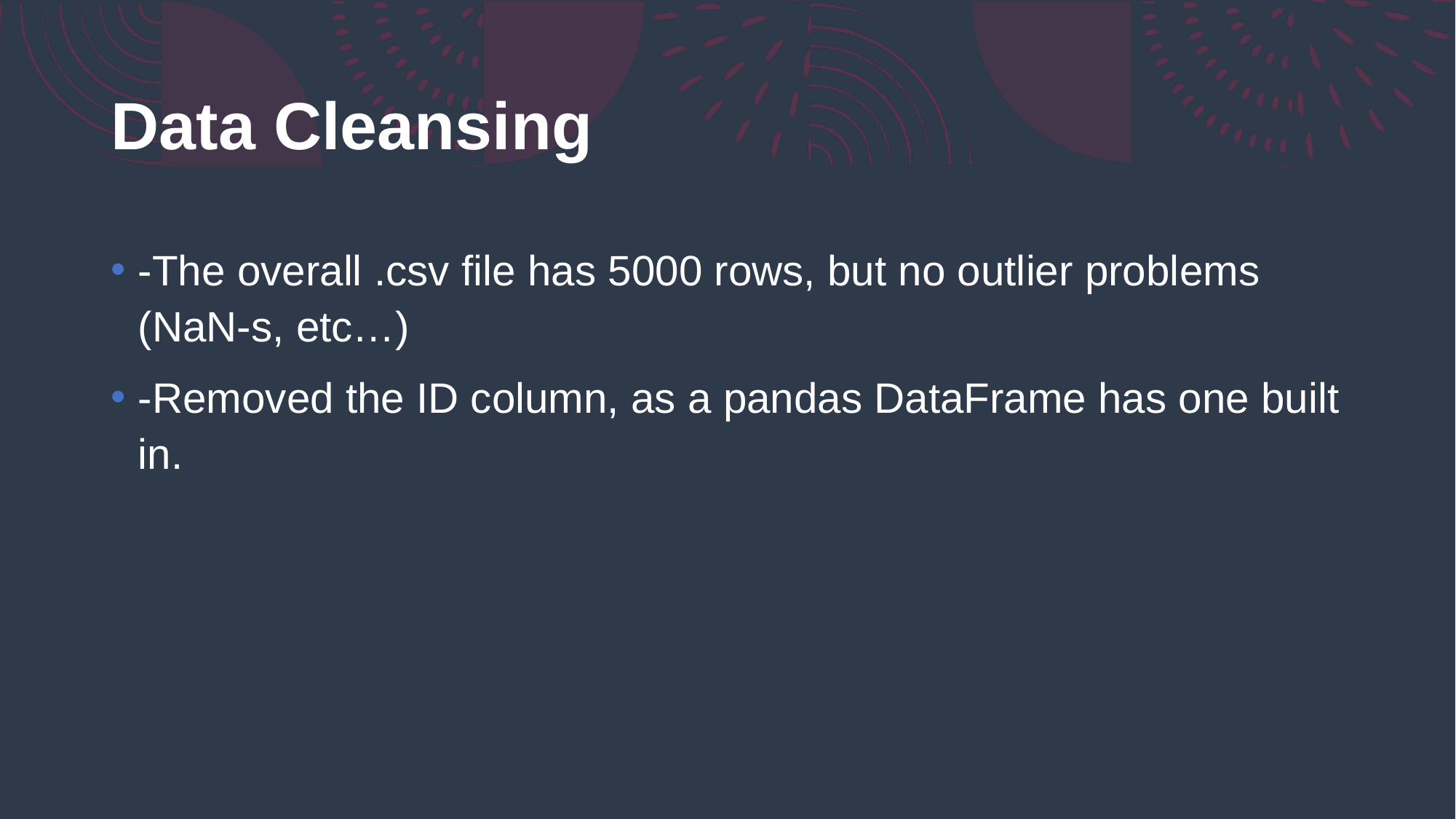

# Data Cleansing
-The overall .csv file has 5000 rows, but no outlier problems (NaN-s, etc…)
-Removed the ID column, as a pandas DataFrame has one built in.